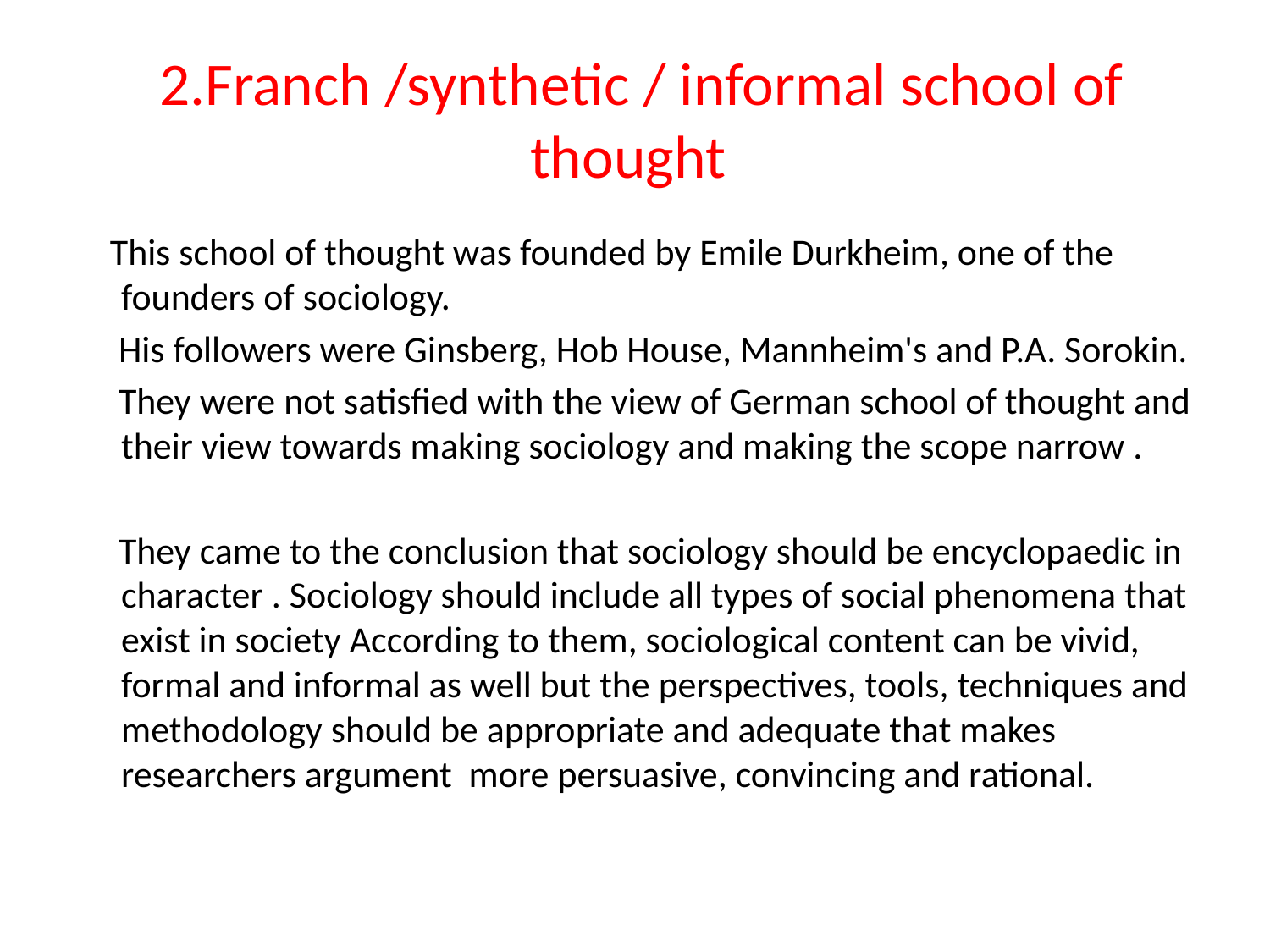

# 2.Franch /synthetic / informal school of thought
    This school of thought was founded by Emile Durkheim, one of the founders of sociology.
     His followers were Ginsberg, Hob House, Mannheim's and P.A. Sorokin.
     They were not satisfied with the view of German school of thought and their view towards making sociology and making the scope narrow .

     They came to the conclusion that sociology should be encyclopaedic in character . Sociology should include all types of social phenomena that exist in society According to them, sociological content can be vivid, formal and informal as well but the perspectives, tools, techniques and methodology should be appropriate and adequate that makes researchers argument  more persuasive, convincing and rational.